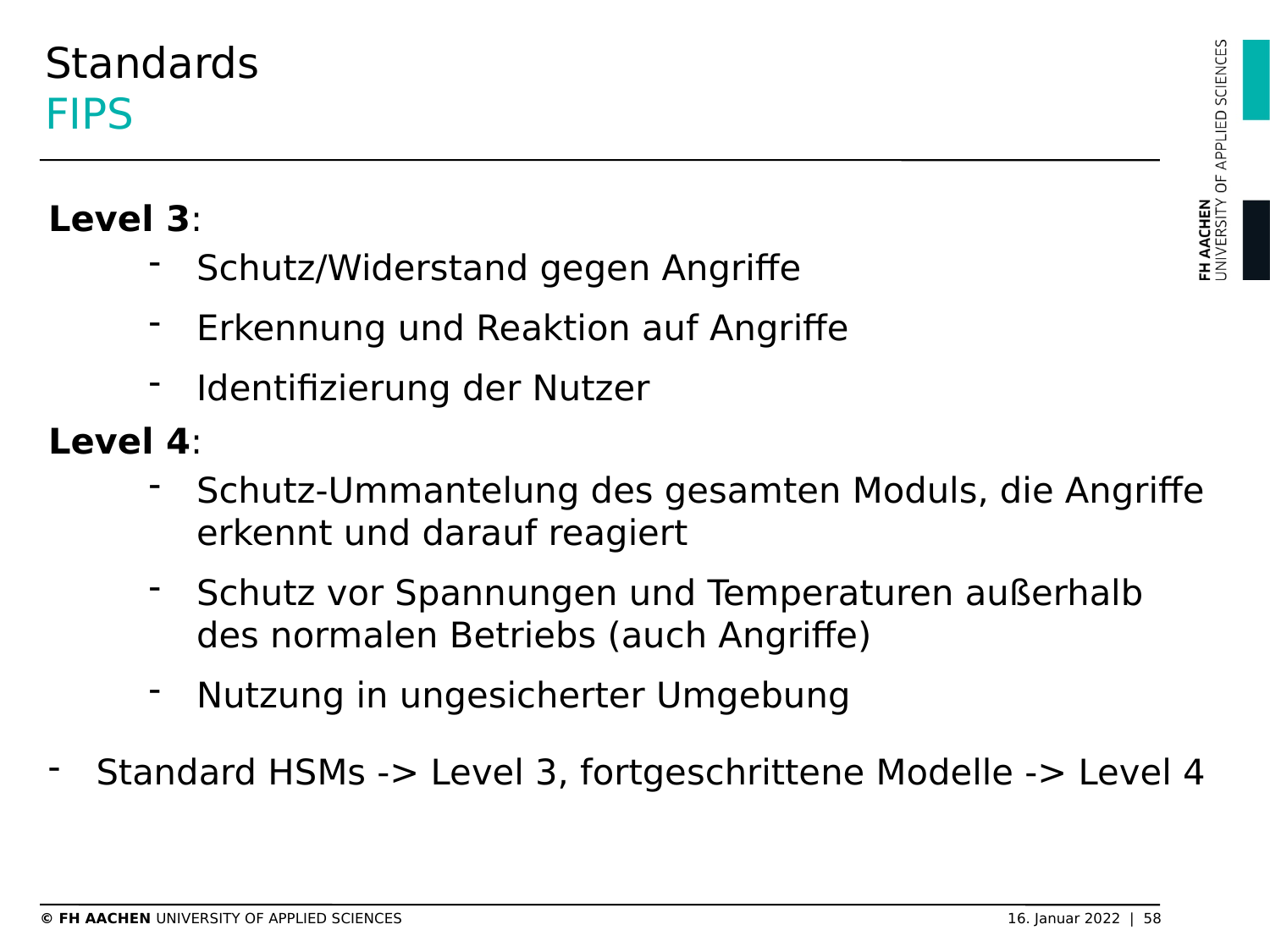

# Standards FIPS
Level 3:
Schutz/Widerstand gegen Angriffe
Erkennung und Reaktion auf Angriffe
Identifizierung der Nutzer
Level 4:
Schutz-Ummantelung des gesamten Moduls, die Angriffe erkennt und darauf reagiert
Schutz vor Spannungen und Temperaturen außerhalb des normalen Betriebs (auch Angriffe)
Nutzung in ungesicherter Umgebung
Standard HSMs -> Level 3, fortgeschrittene Modelle -> Level 4